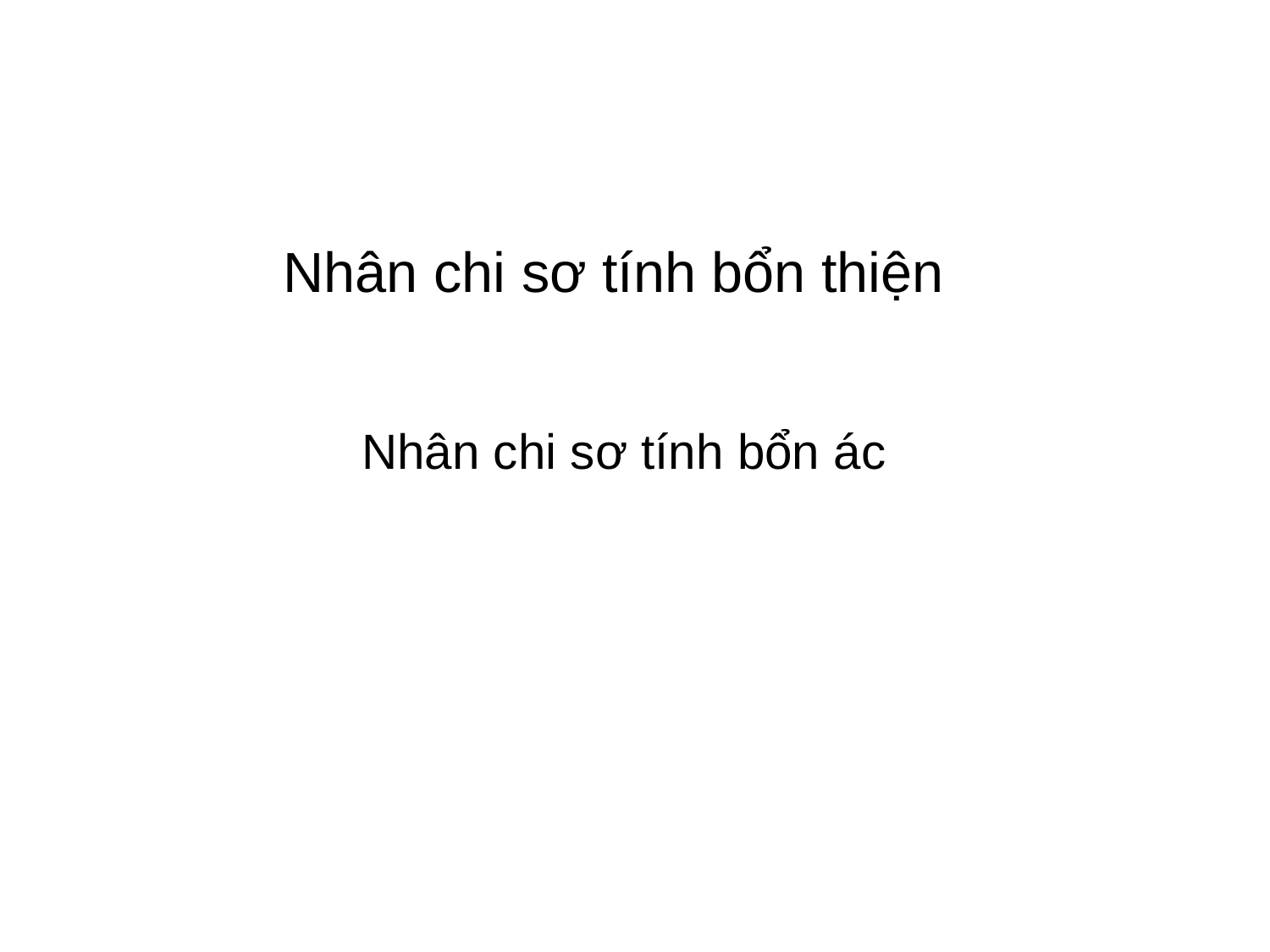

# Nhân chi sơ tính bổn thiện
Nhân chi sơ tính bổn ác